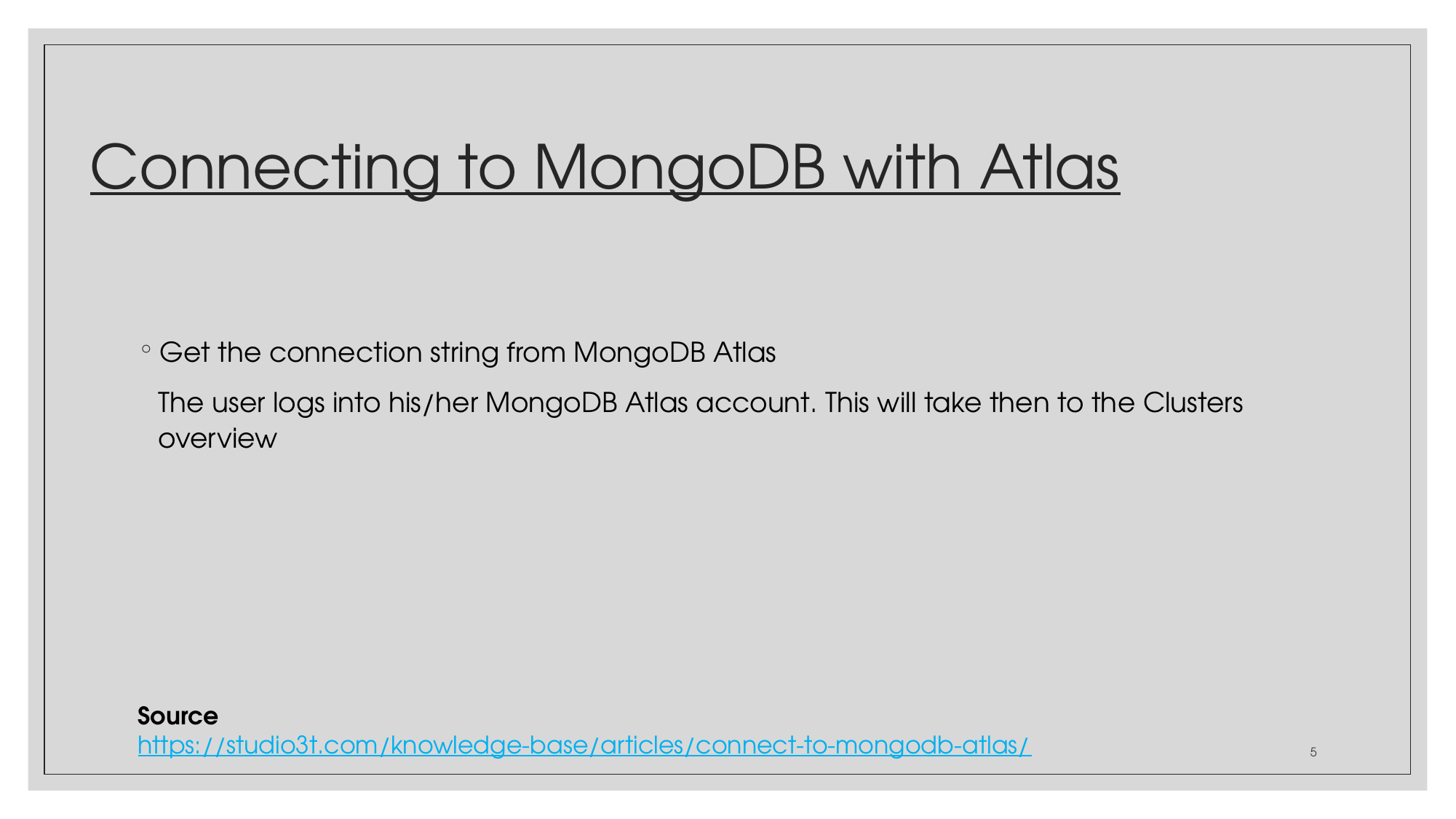

# Connecting to MongoDB with Atlas
Get the connection string from MongoDB Atlas
The user logs into his/her MongoDB Atlas account. This will take then to the Clusters overview
Source
https://studio3t.com/knowledge-base/articles/connect-to-mongodb-atlas/
5